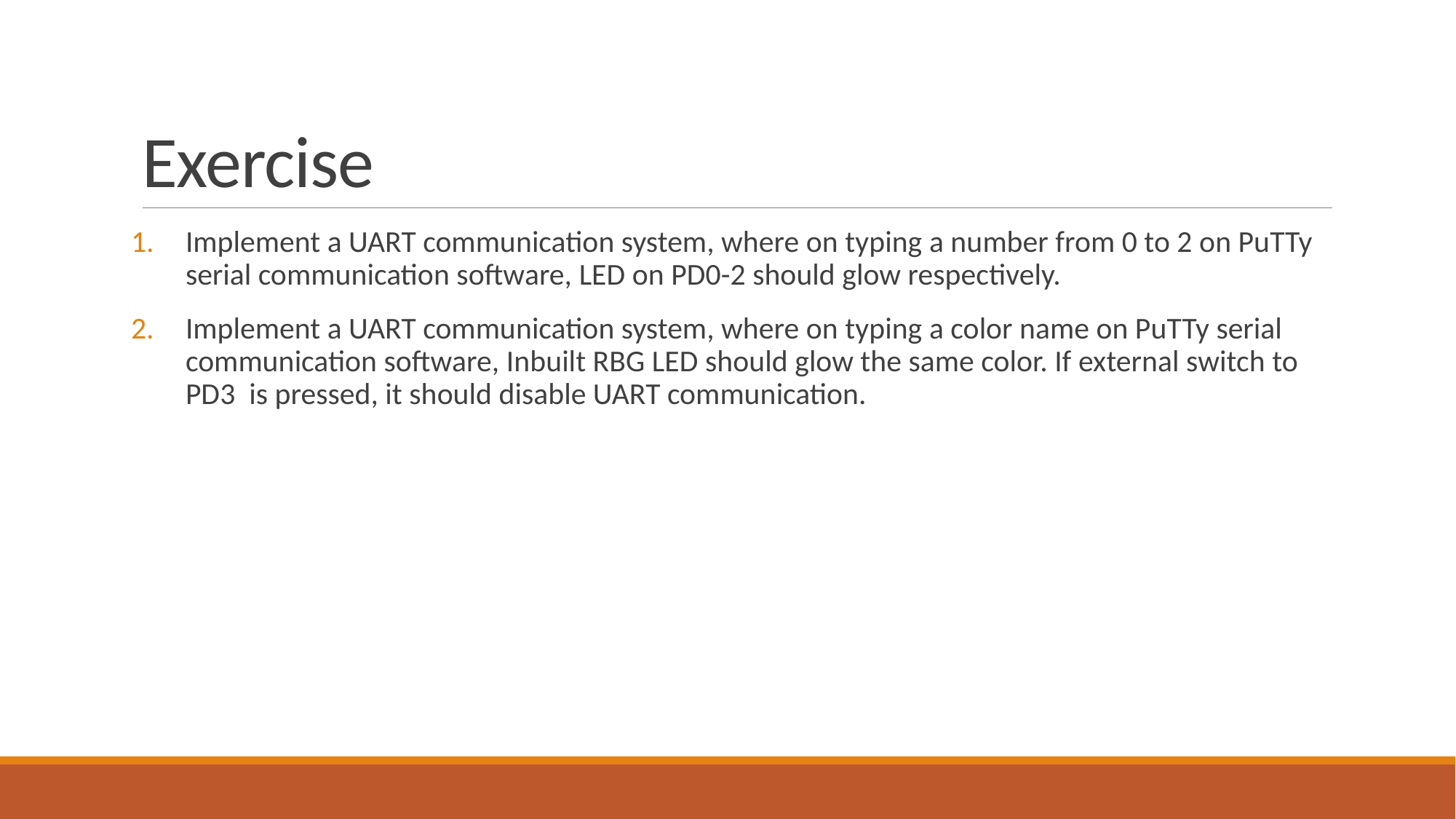

# Exercise
Implement a UART communication system, where on typing a number from 0 to 2 on PuTTy serial communication software, LED on PD0-2 should glow respectively.
Implement a UART communication system, where on typing a color name on PuTTy serial communication software, Inbuilt RBG LED should glow the same color. If external switch to PD3  is pressed, it should disable UART communication.